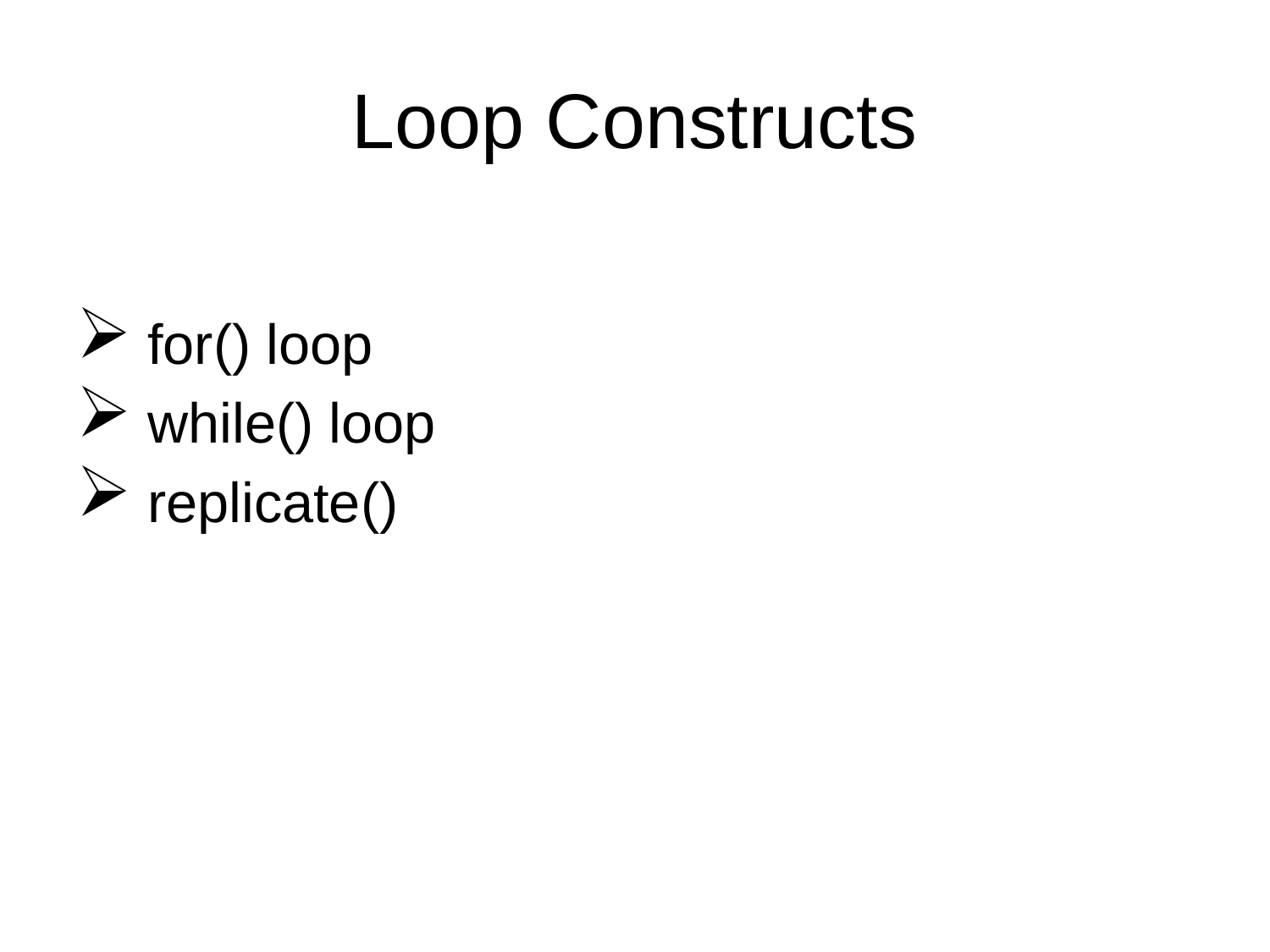

# Loop Constructs

 for() loop
 while() loop
 replicate()